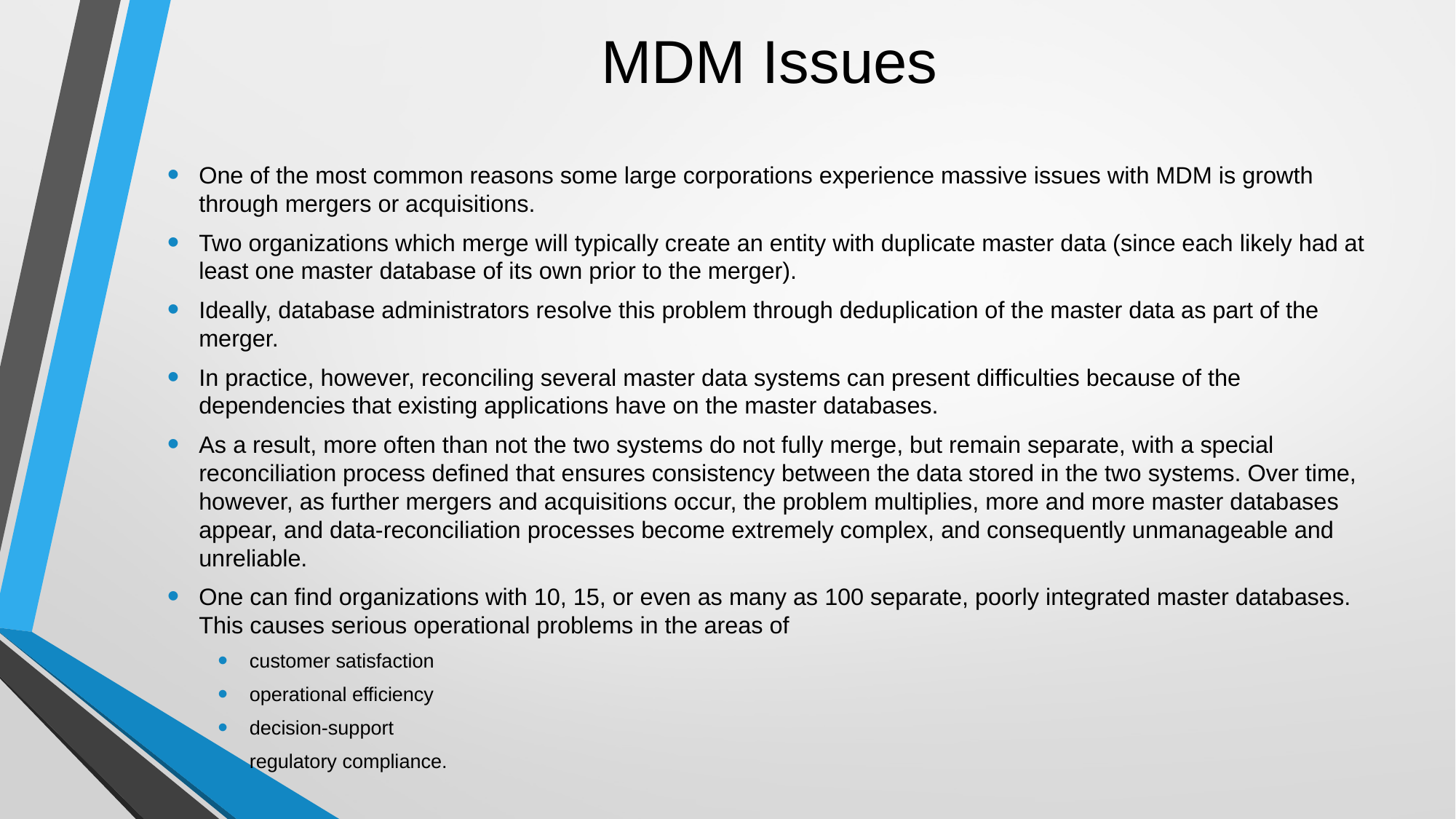

# MDM Issues
One of the most common reasons some large corporations experience massive issues with MDM is growth through mergers or acquisitions.
Two organizations which merge will typically create an entity with duplicate master data (since each likely had at least one master database of its own prior to the merger).
Ideally, database administrators resolve this problem through deduplication of the master data as part of the merger.
In practice, however, reconciling several master data systems can present difficulties because of the dependencies that existing applications have on the master databases.
As a result, more often than not the two systems do not fully merge, but remain separate, with a special reconciliation process defined that ensures consistency between the data stored in the two systems. Over time, however, as further mergers and acquisitions occur, the problem multiplies, more and more master databases appear, and data-reconciliation processes become extremely complex, and consequently unmanageable and unreliable.
One can find organizations with 10, 15, or even as many as 100 separate, poorly integrated master databases. This causes serious operational problems in the areas of
customer satisfaction
operational efficiency
decision-support
regulatory compliance.